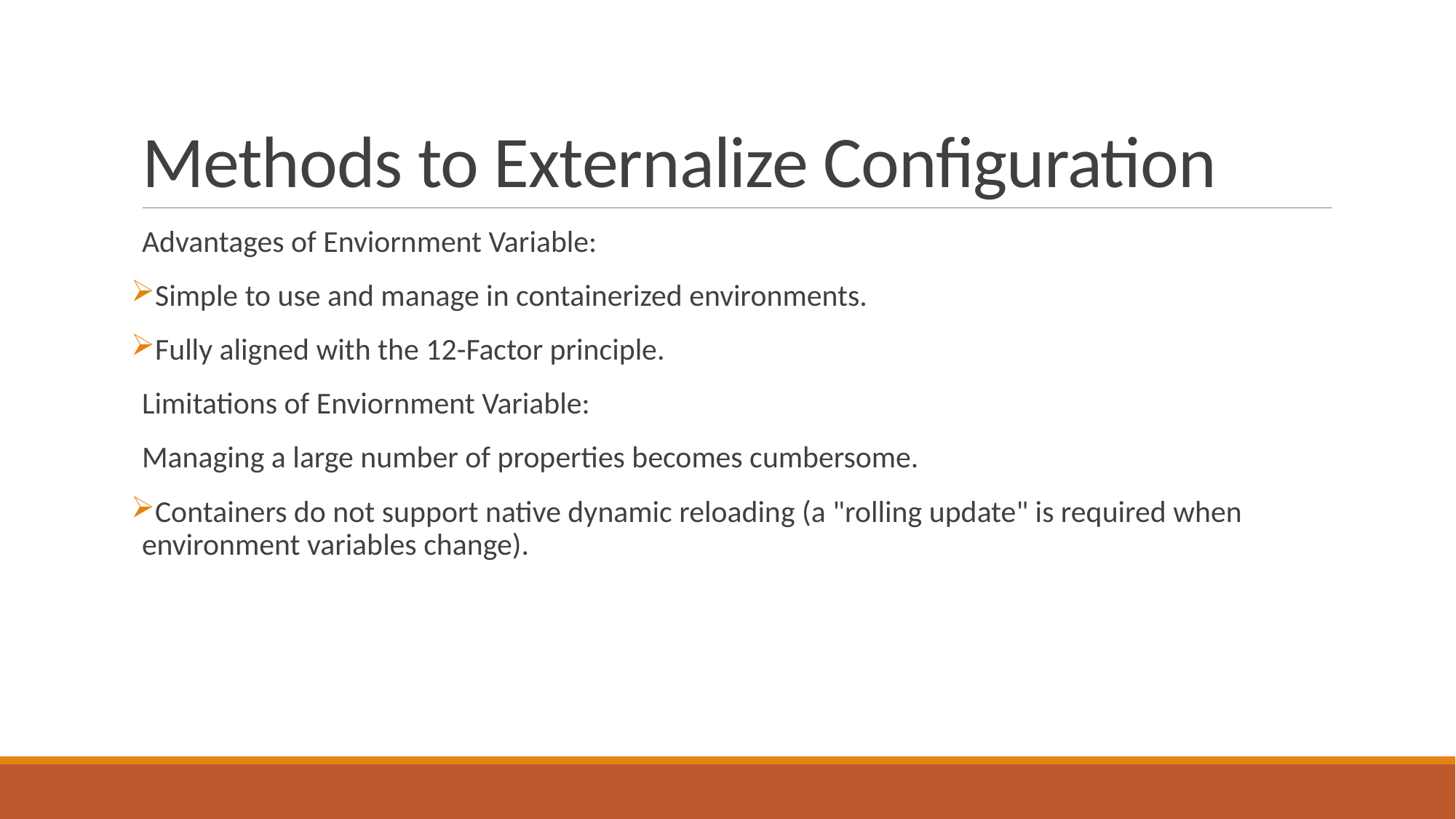

# Methods to Externalize Configuration
Advantages of Enviornment Variable:
Simple to use and manage in containerized environments.
Fully aligned with the 12-Factor principle.
Limitations of Enviornment Variable:
Managing a large number of properties becomes cumbersome.
Containers do not support native dynamic reloading (a "rolling update" is required when environment variables change).